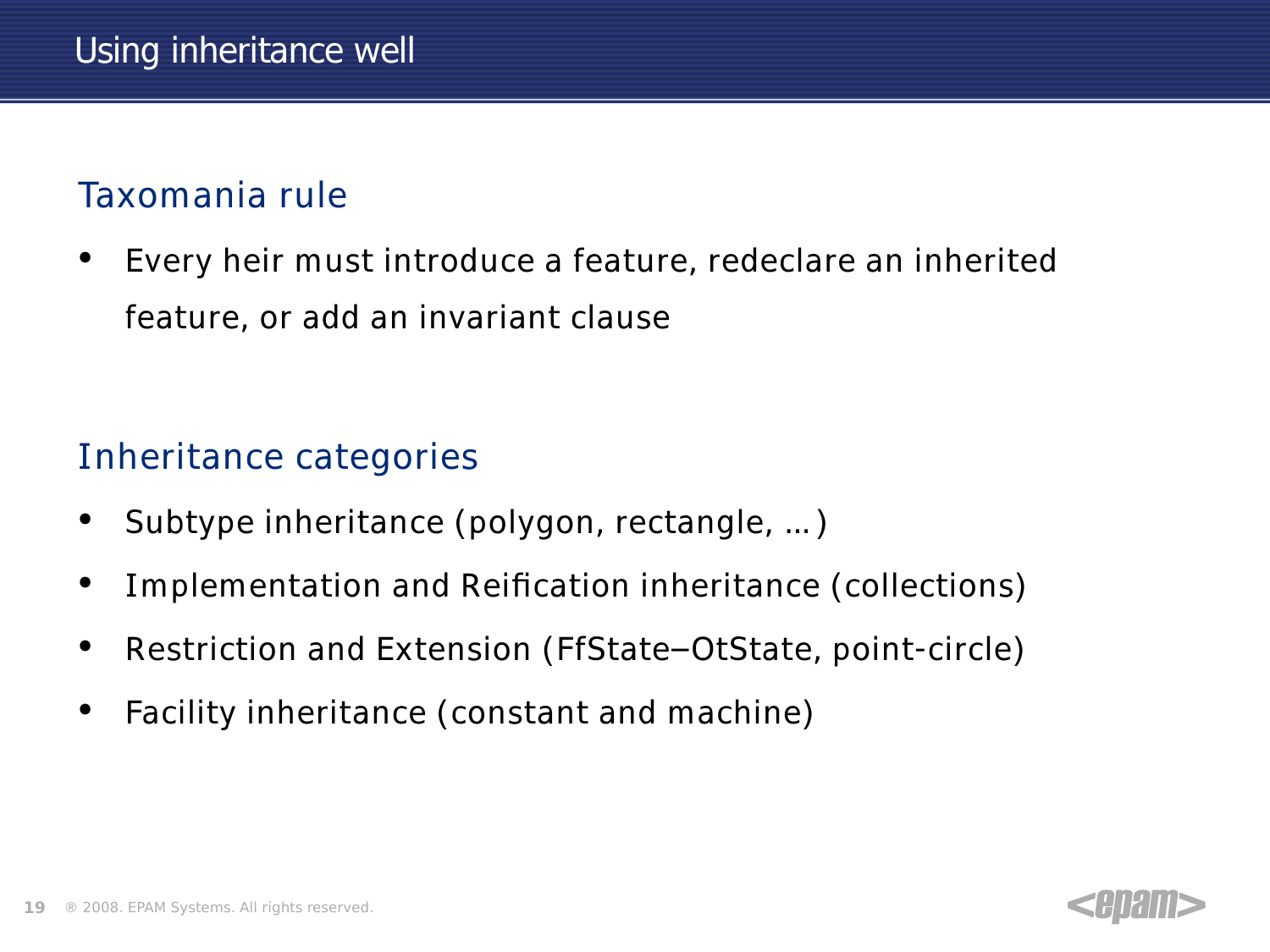

# Using inheritance well
Taxomania rule
Every heir must introduce a feature, redeclare an inherited feature, or add an invariant clause

Inheritance categories
Subtype inheritance (polygon, rectangle, …)
Implementation and Reification inheritance (collections)
Restriction and Extension (FfState–OtState, point-circle)
Facility inheritance (constant and machine)
19